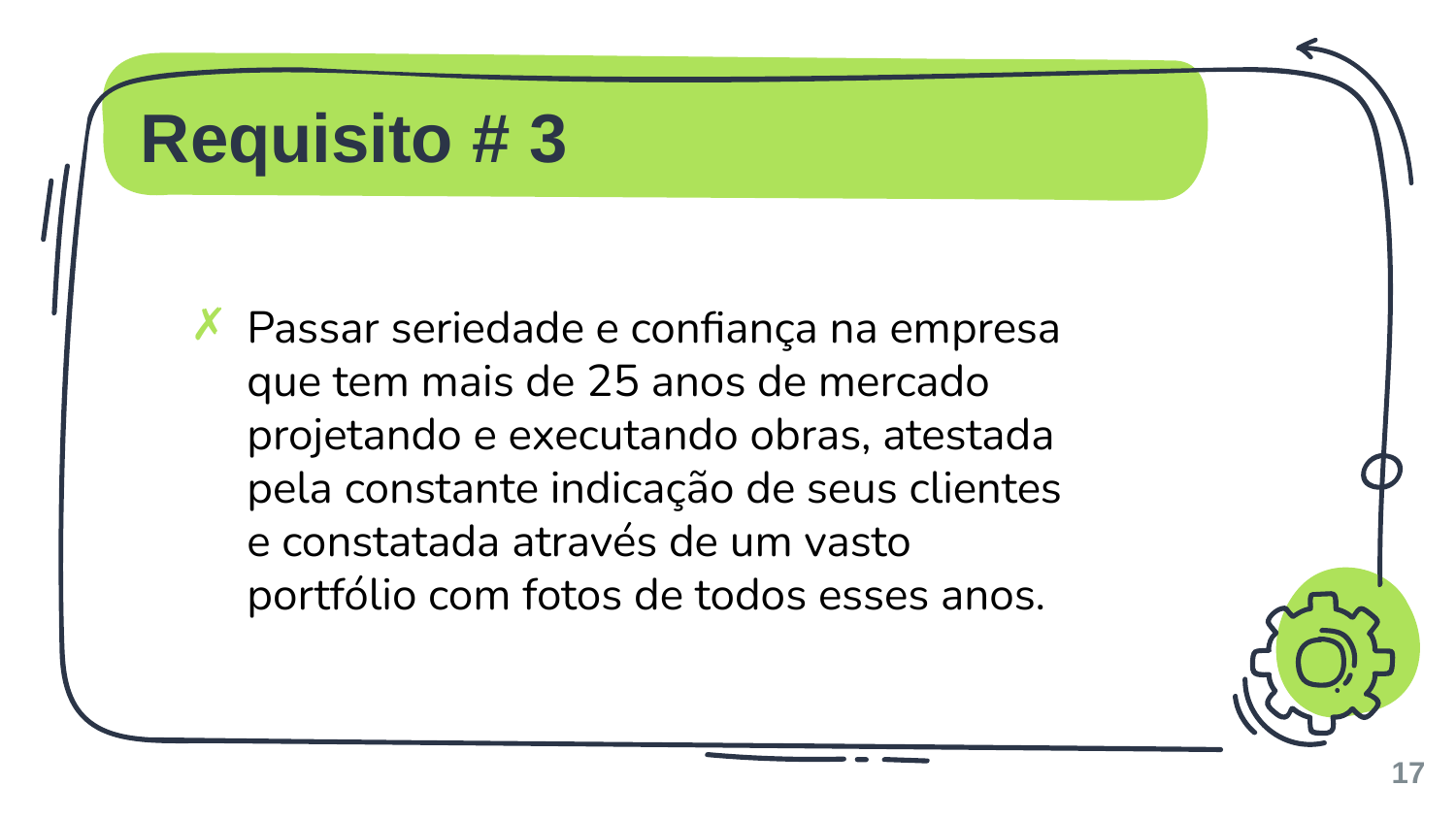

# Requisito # 3
Passar seriedade e confiança na empresa que tem mais de 25 anos de mercado projetando e executando obras, atestada pela constante indicação de seus clientes e constatada através de um vasto portfólio com fotos de todos esses anos.

17